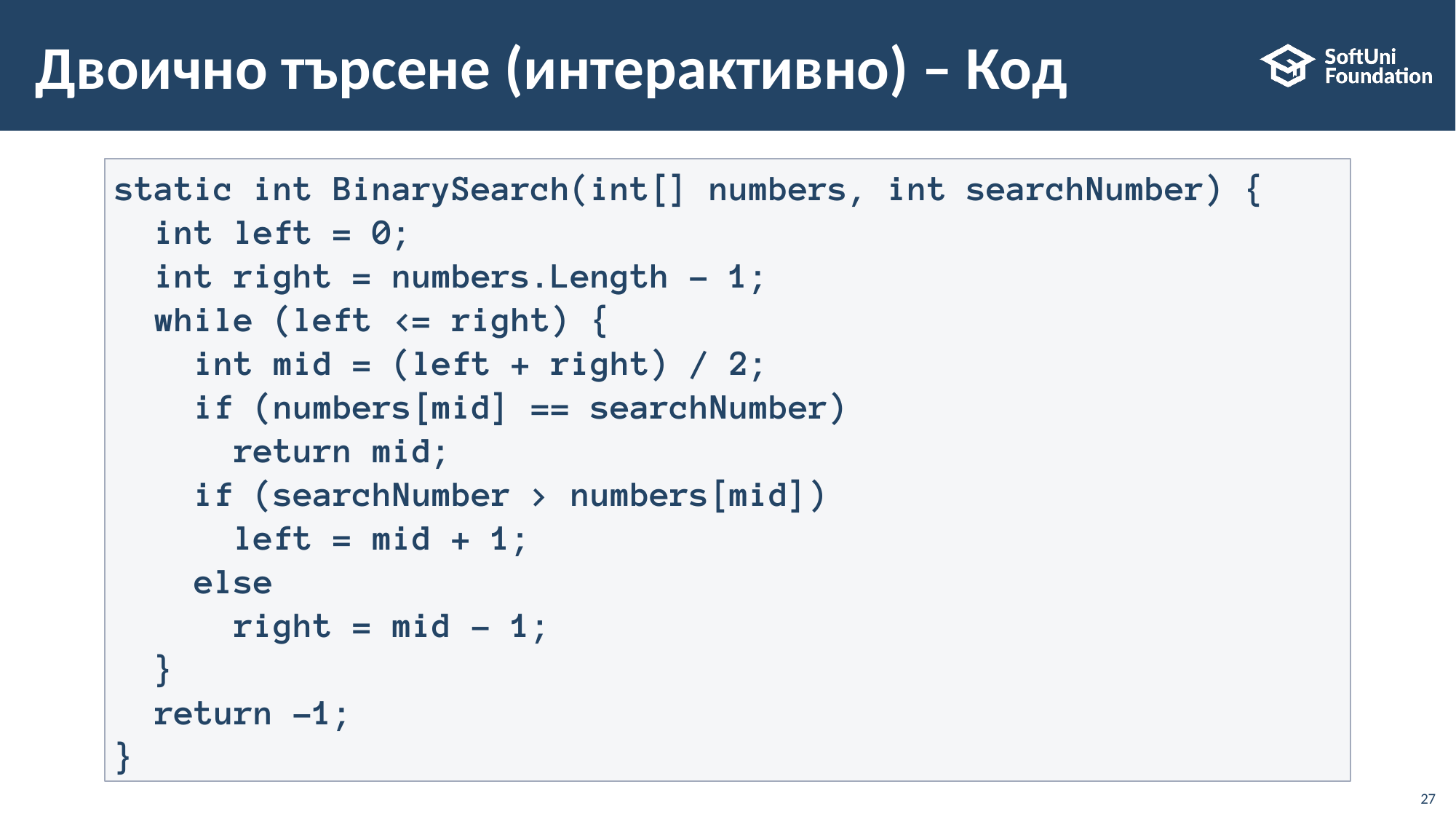

# Двоично търсене (интерактивно) – Код
static int BinarySearch(int[] numbers, int searchNumber) {
  int left = 0;
  int right = numbers.Length - 1;
  while (left <= right) {
    int mid = (left + right) / 2;
    if (numbers[mid] == searchNumber)
      return mid;
    if (searchNumber > numbers[mid])
      left = mid + 1;
    else
      right = mid - 1;
  }
  return -1;
}
27